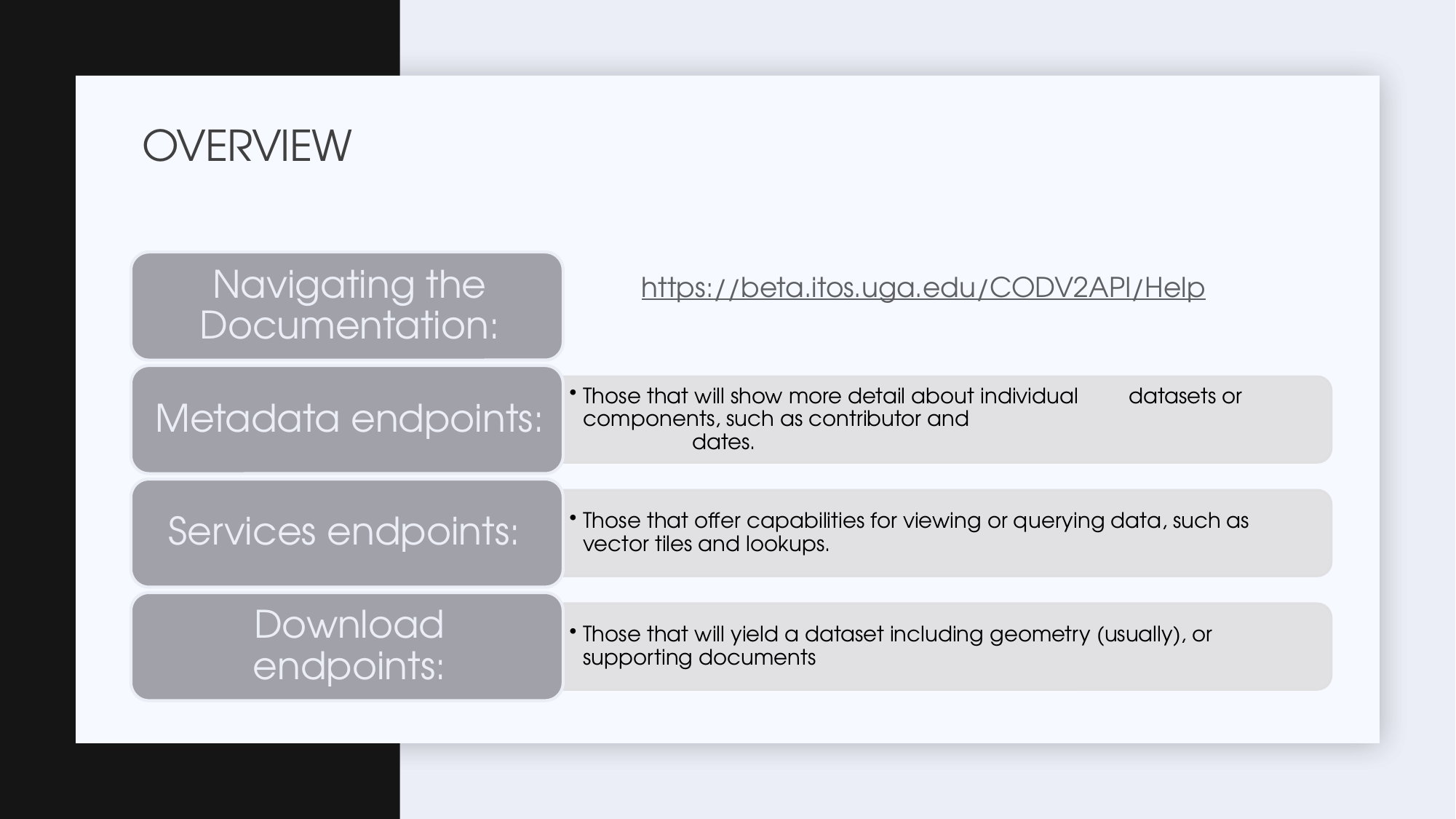

# Overview
Navigating the Documentation:
Those that will show more detail about individual 	datasets or components, such as contributor and
	dates.
Metadata endpoints:
Those that offer capabilities for viewing or querying data, such as vector tiles and lookups.
Services endpoints:
Those that will yield a dataset including geometry (usually), or supporting documents
Download endpoints:
https://beta.itos.uga.edu/CODV2API/Help